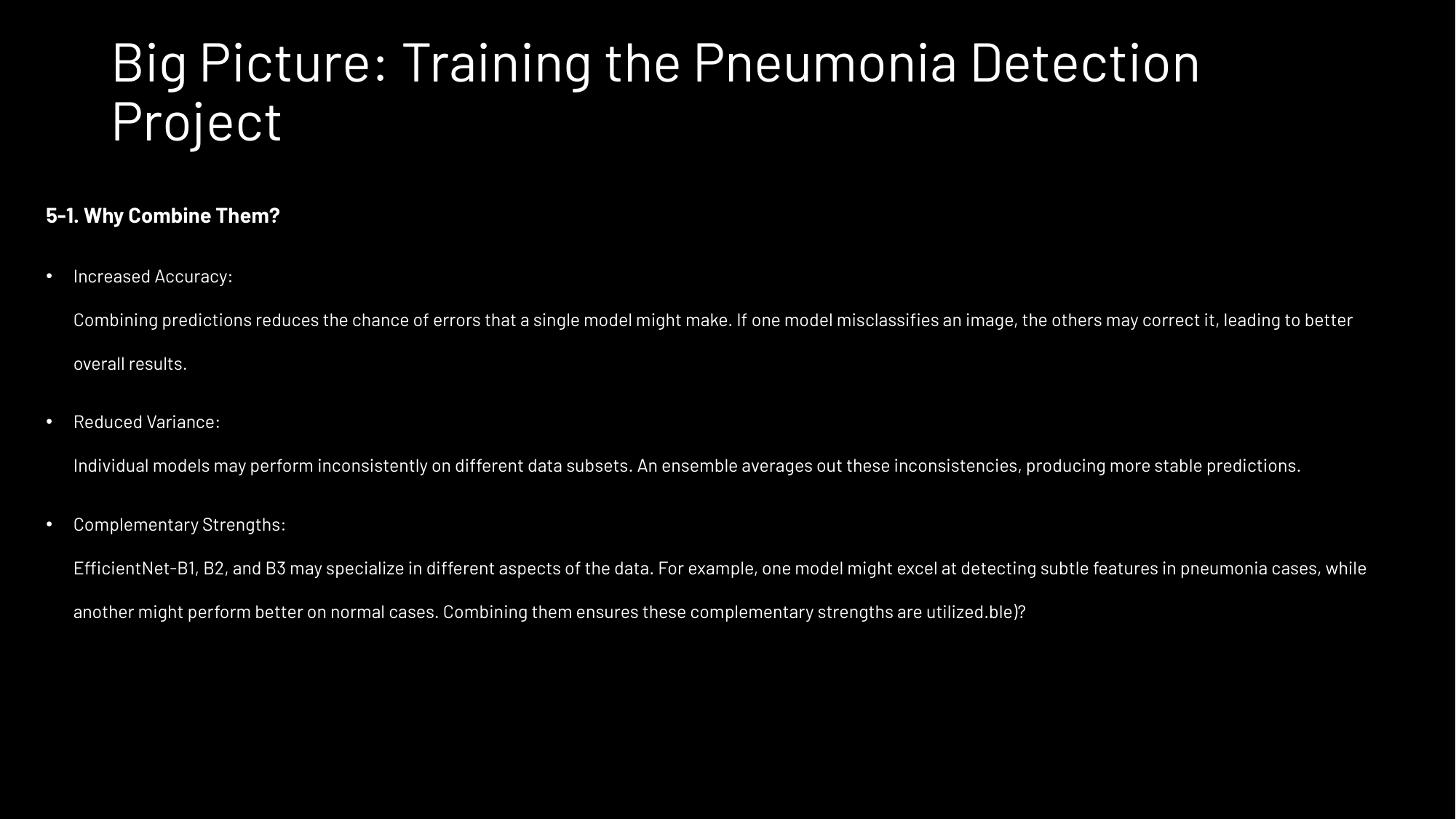

# Big Picture: Training the Pneumonia Detection Project
5-1. Why Combine Them?
Increased Accuracy:
Combining predictions reduces the chance of errors that a single model might make. If one model misclassifies an image, the others may correct it, leading to better overall results.
Reduced Variance:
Individual models may perform inconsistently on different data subsets. An ensemble averages out these inconsistencies, producing more stable predictions.
Complementary Strengths:
EfficientNet-B1, B2, and B3 may specialize in different aspects of the data. For example, one model might excel at detecting subtle features in pneumonia cases, while another might perform better on normal cases. Combining them ensures these complementary strengths are utilized.ble)?